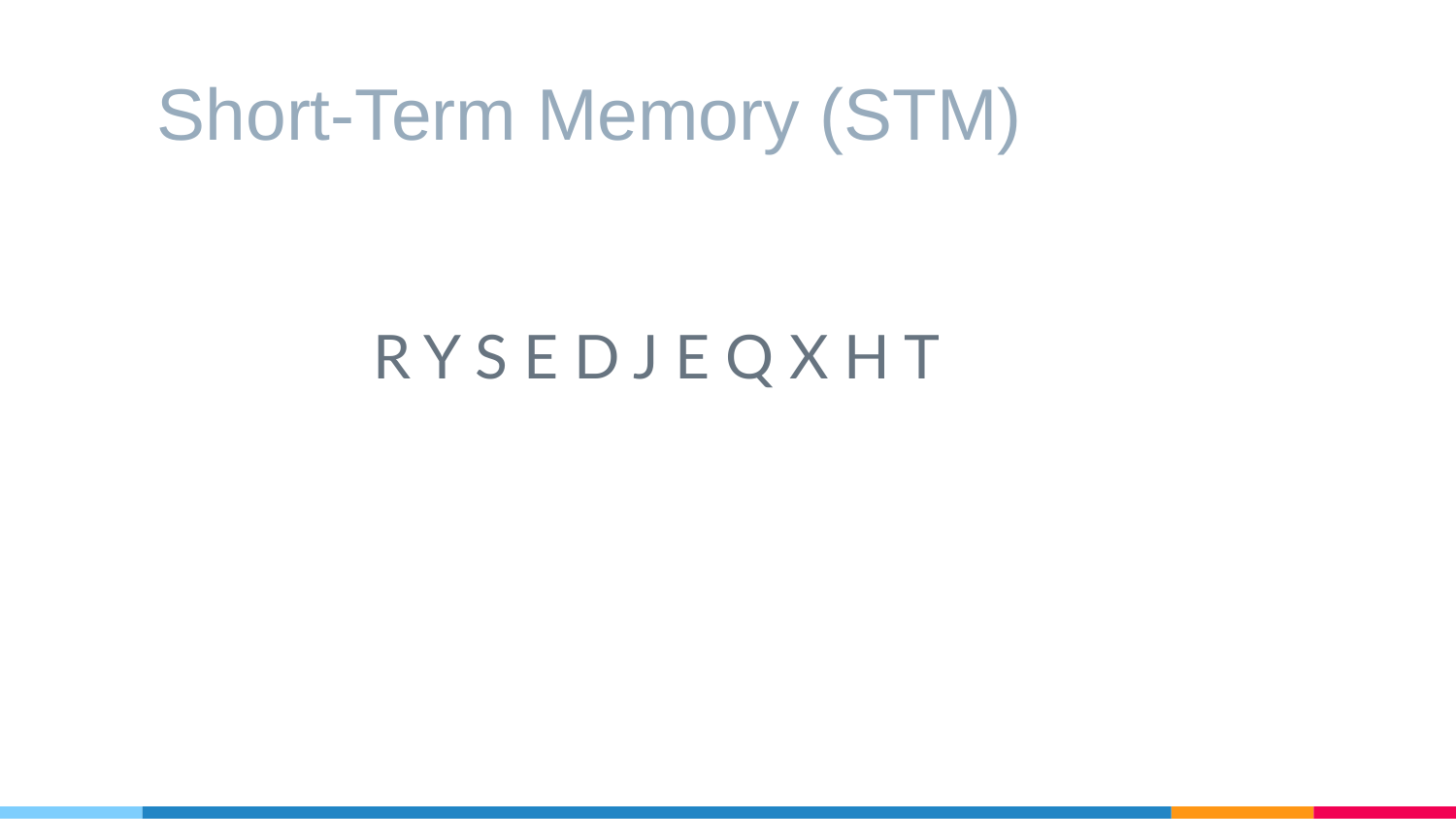

# Short-Term Memory (STM)

R Y S E D J E Q X H T